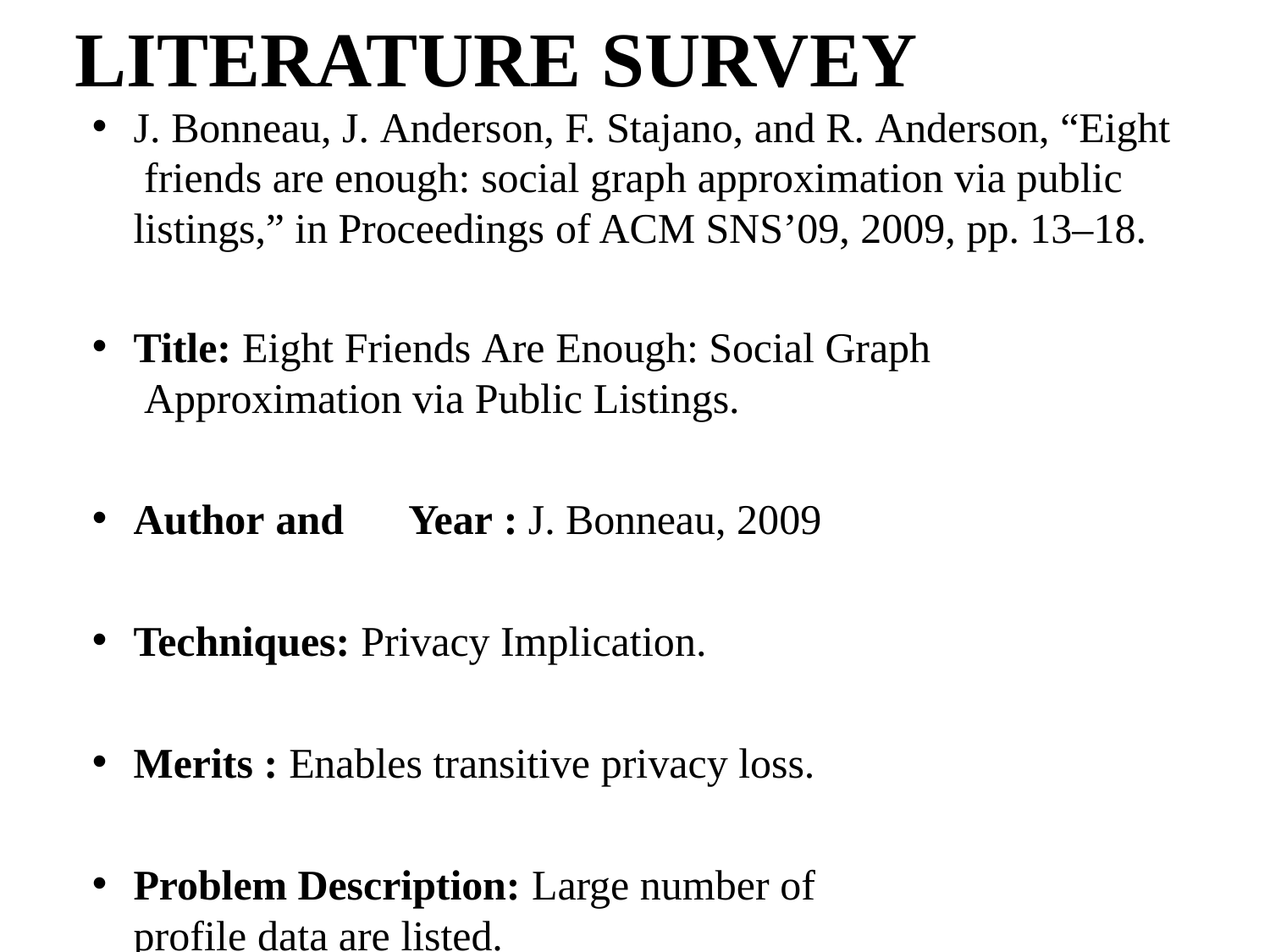

# LITERATURE SURVEY
J. Bonneau, J. Anderson, F. Stajano, and R. Anderson, “Eight  friends are enough: social graph approximation via public  listings,” in Proceedings of ACM SNS’09, 2009, pp. 13–18.

Title: Eight Friends Are Enough: Social Graph  Approximation via Public Listings.

Author and	Year : J. Bonneau, 2009

Techniques: Privacy Implication.

Merits : Enables transitive privacy loss.

Problem Description: Large number of profile data are listed.